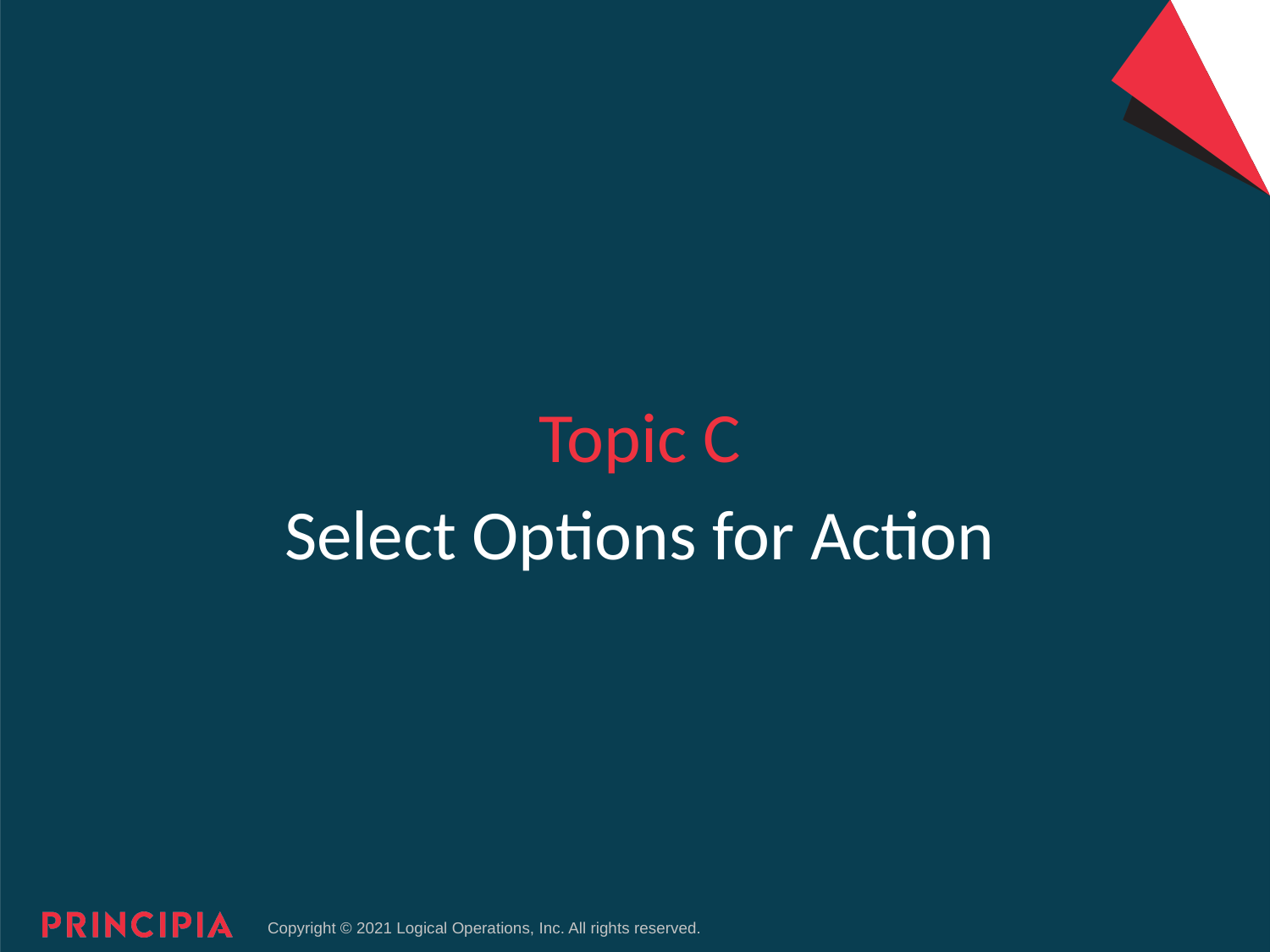

Topic C
# Select Options for Action
18